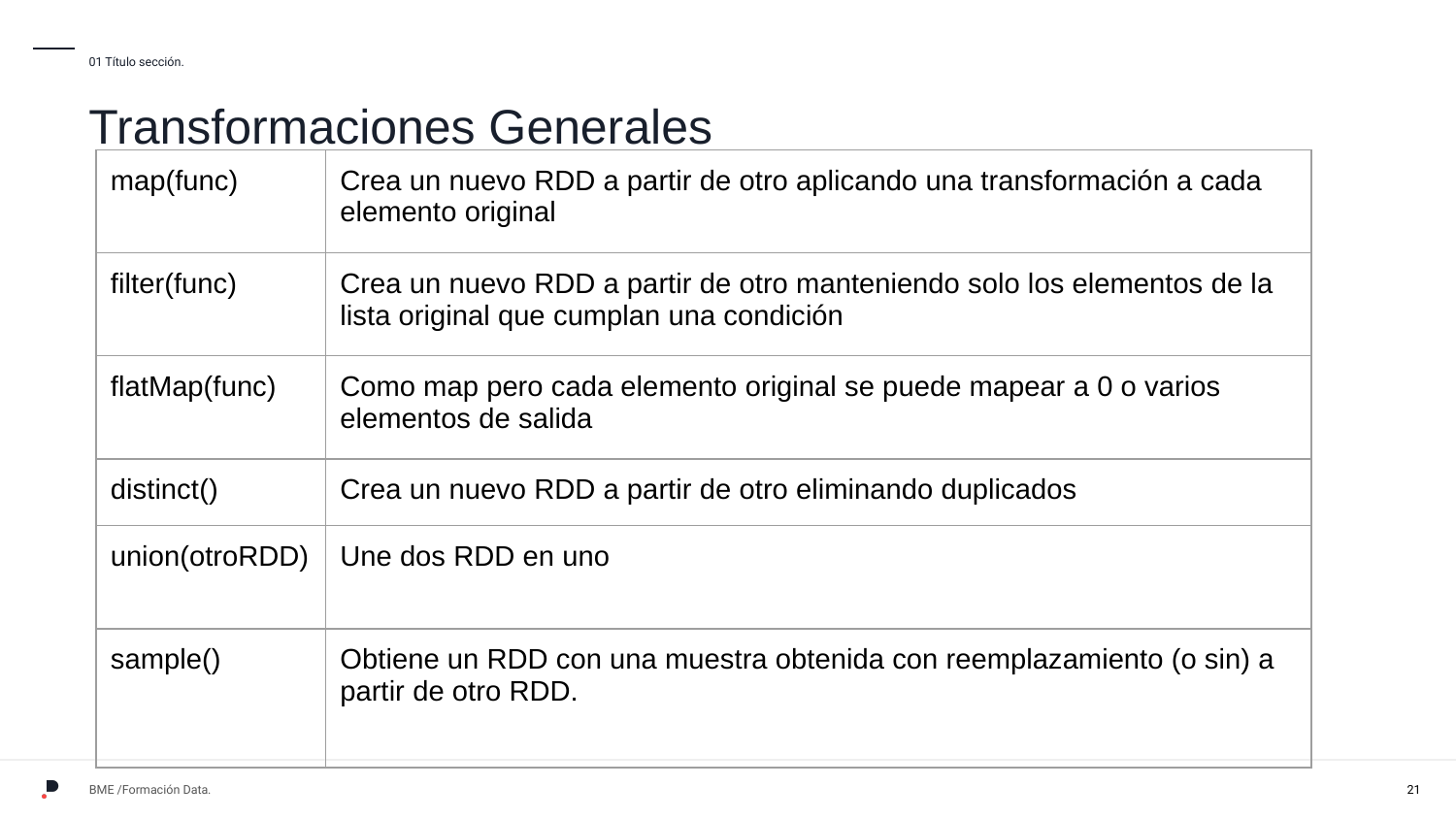

01 Título sección.
Transformaciones Generales
| map(func) | Crea un nuevo RDD a partir de otro aplicando una transformación a cada elemento original |
| --- | --- |
| filter(func) | Crea un nuevo RDD a partir de otro manteniendo solo los elementos de la lista original que cumplan una condición |
| flatMap(func) | Como map pero cada elemento original se puede mapear a 0 o varios elementos de salida |
| distinct() | Crea un nuevo RDD a partir de otro eliminando duplicados |
| union(otroRDD) | Une dos RDD en uno |
| sample() | Obtiene un RDD con una muestra obtenida con reemplazamiento (o sin) a partir de otro RDD. |